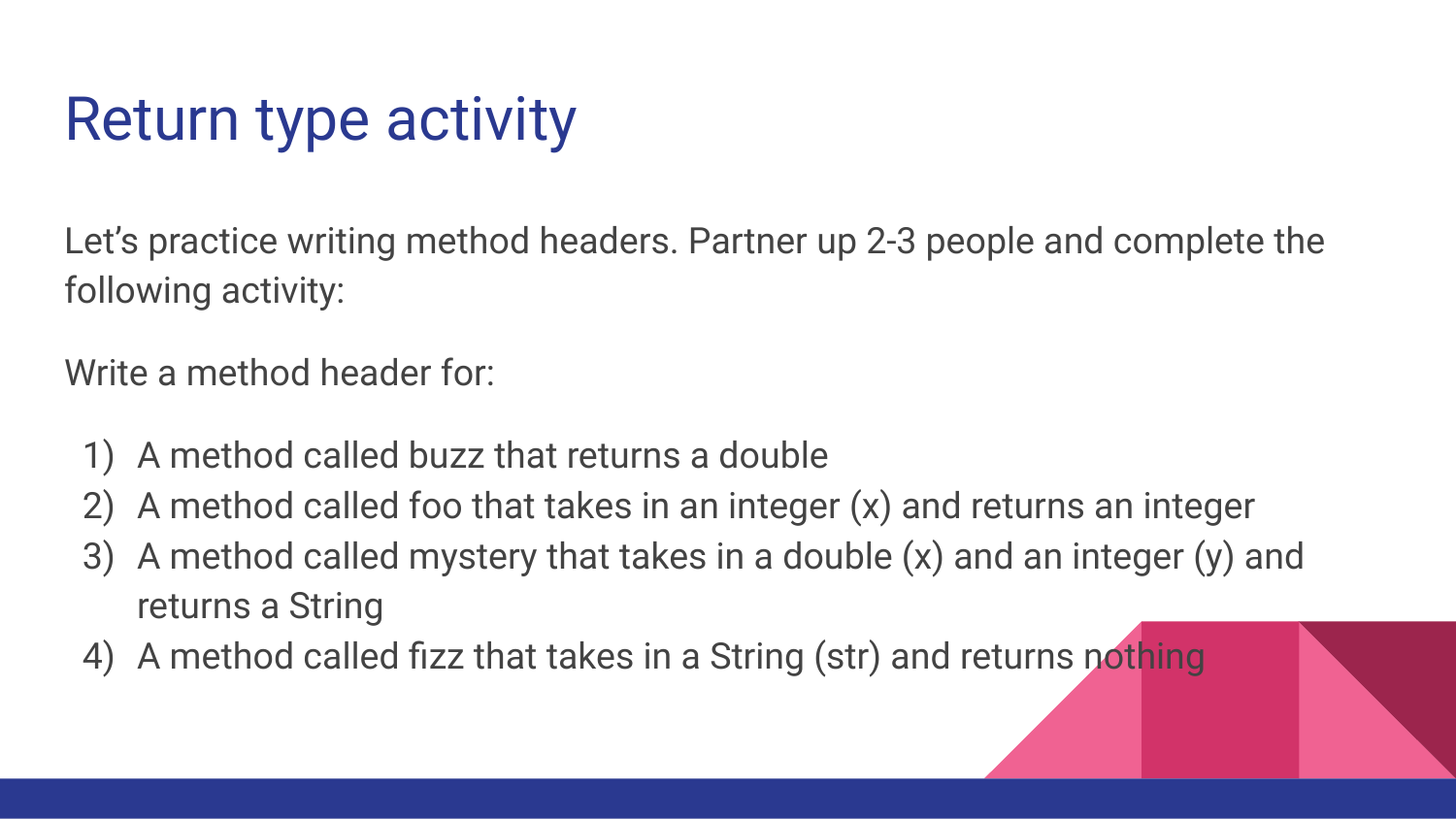

# Return type activity
Let’s practice writing method headers. Partner up 2-3 people and complete the following activity:
Write a method header for:
A method called buzz that returns a double
A method called foo that takes in an integer (x) and returns an integer
A method called mystery that takes in a double (x) and an integer (y) and returns a String
A method called fizz that takes in a String (str) and returns nothing